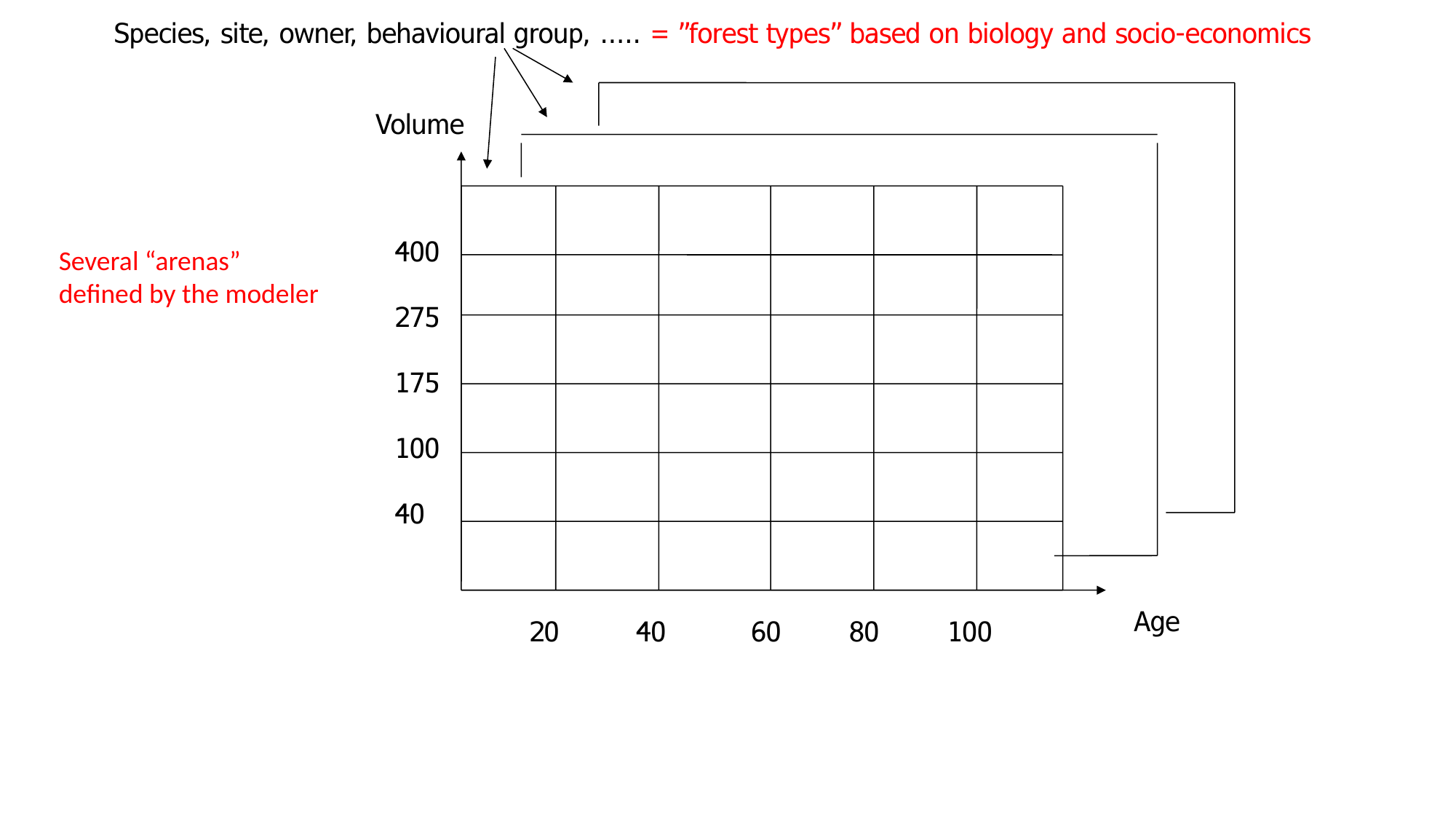

Species, site, owner, behavioural group, ..... = ”forest types” based on biology and socio-economics

Volume

400

275

175

100

40
Several “arenas”
defined by the modeler

Age
        20         40          60        80        100